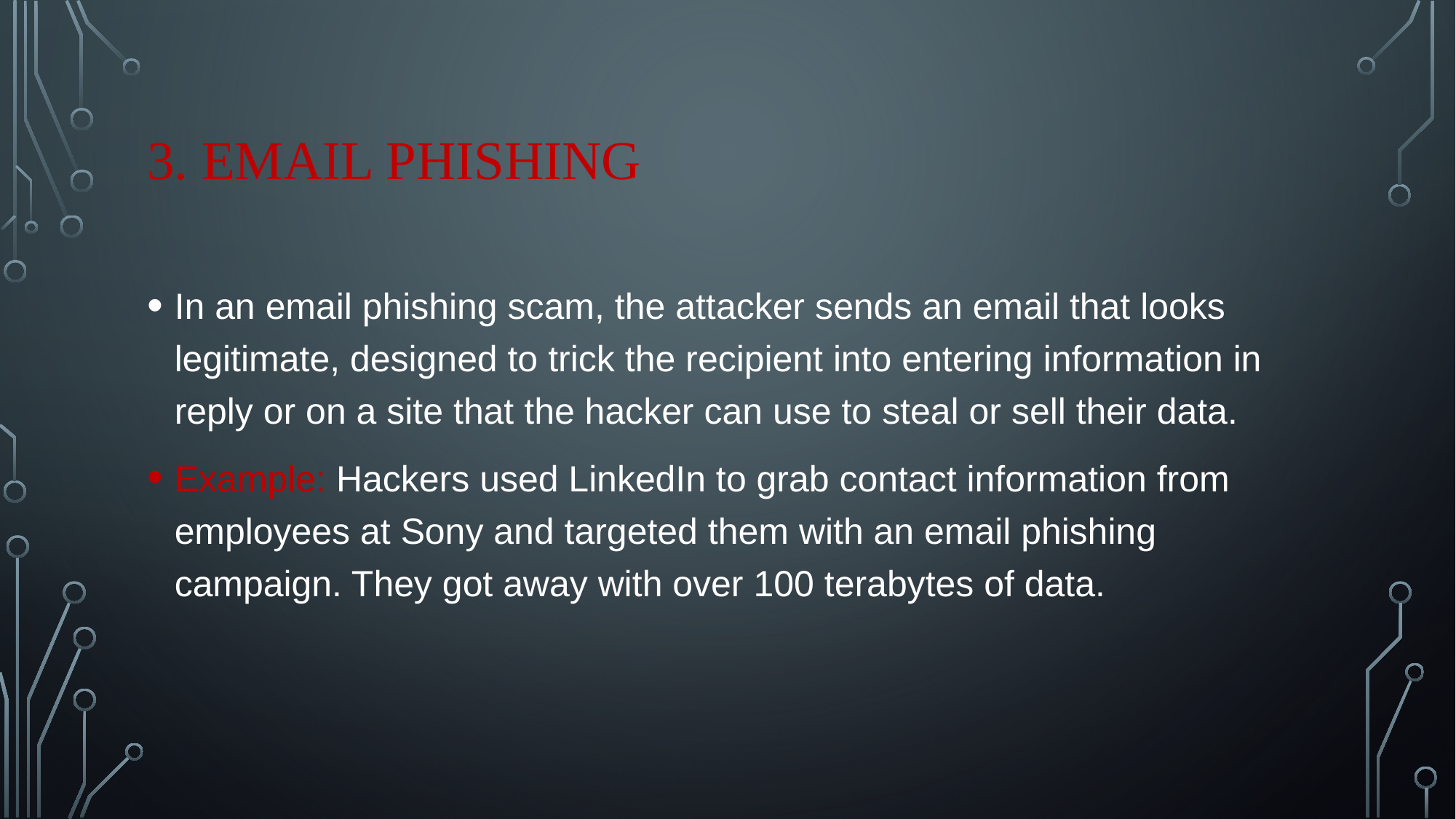

# 3. Email phishing
In an email phishing scam, the attacker sends an email that looks legitimate, designed to trick the recipient into entering information in reply or on a site that the hacker can use to steal or sell their data.
Example: Hackers used LinkedIn to grab contact information from employees at Sony and targeted them with an email phishing campaign. They got away with over 100 terabytes of data.